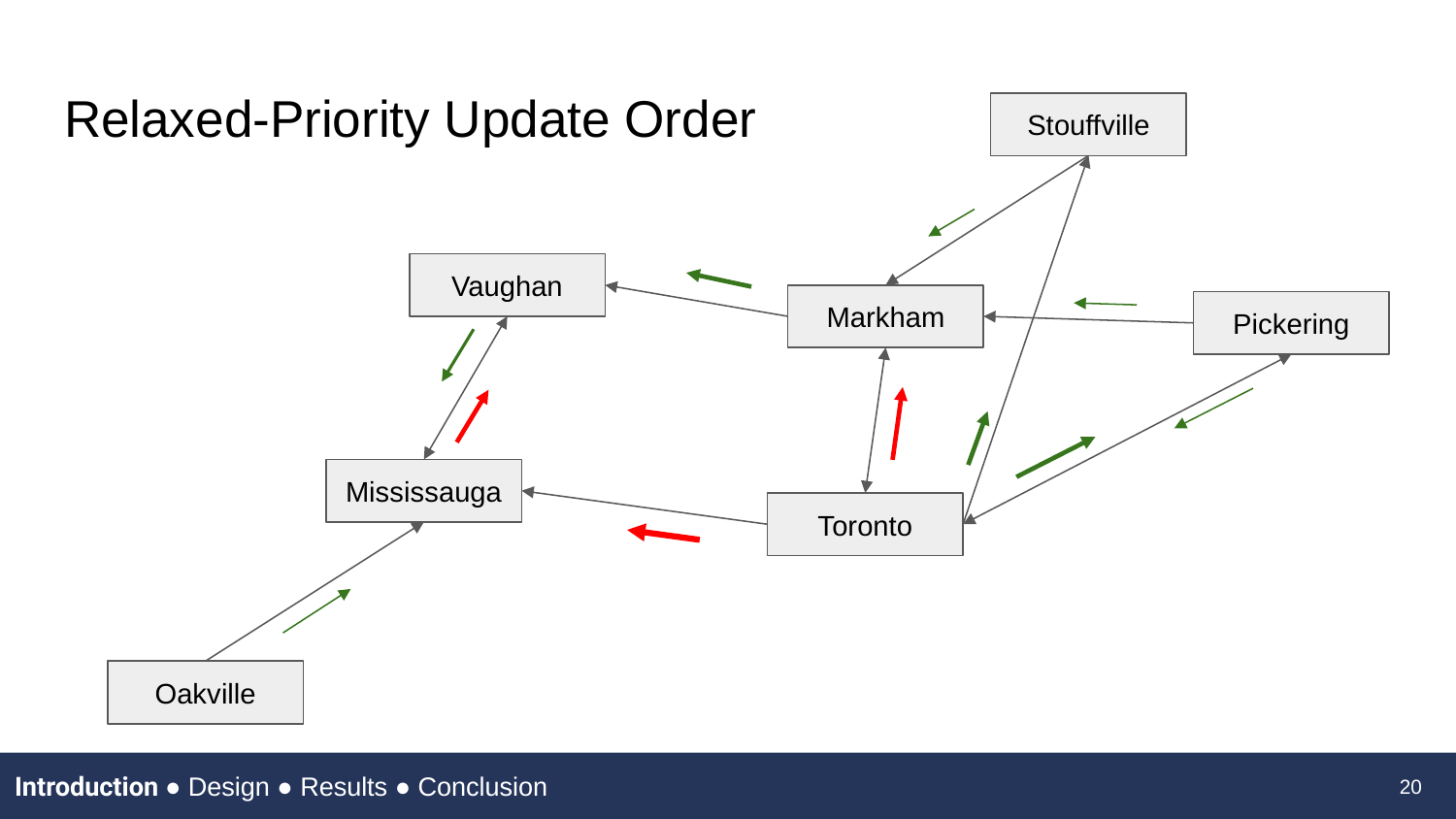

# Relaxed-Priority Update Order
Stouffville
Vaughan
Markham
Pickering
Mississauga
Toronto
Oakville
20
Introduction ● Design ● Results ● Conclusion